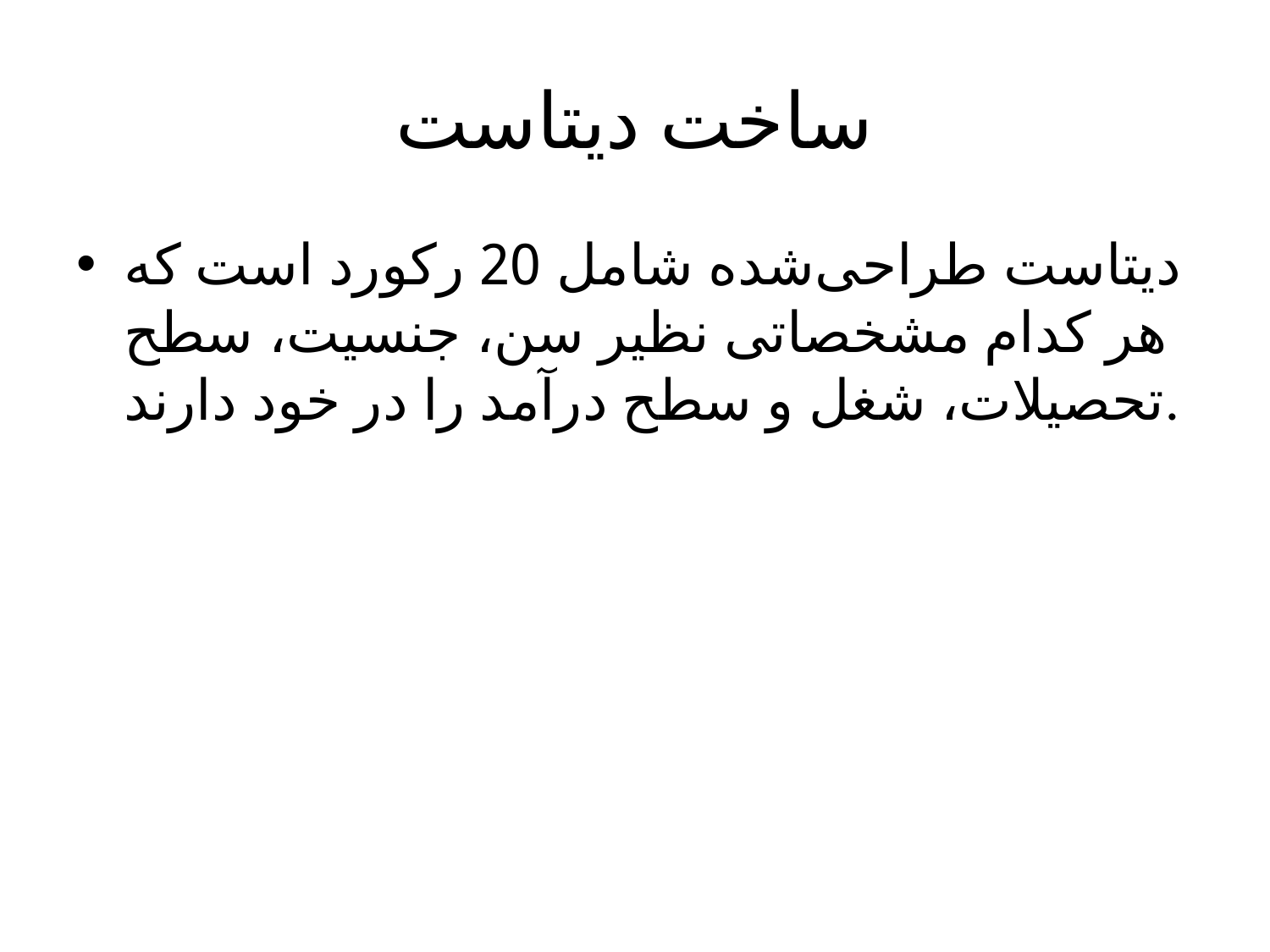

# ساخت دیتاست
دیتاست طراحی‌شده شامل 20 رکورد است که هر کدام مشخصاتی نظیر سن، جنسیت، سطح تحصیلات، شغل و سطح درآمد را در خود دارند.